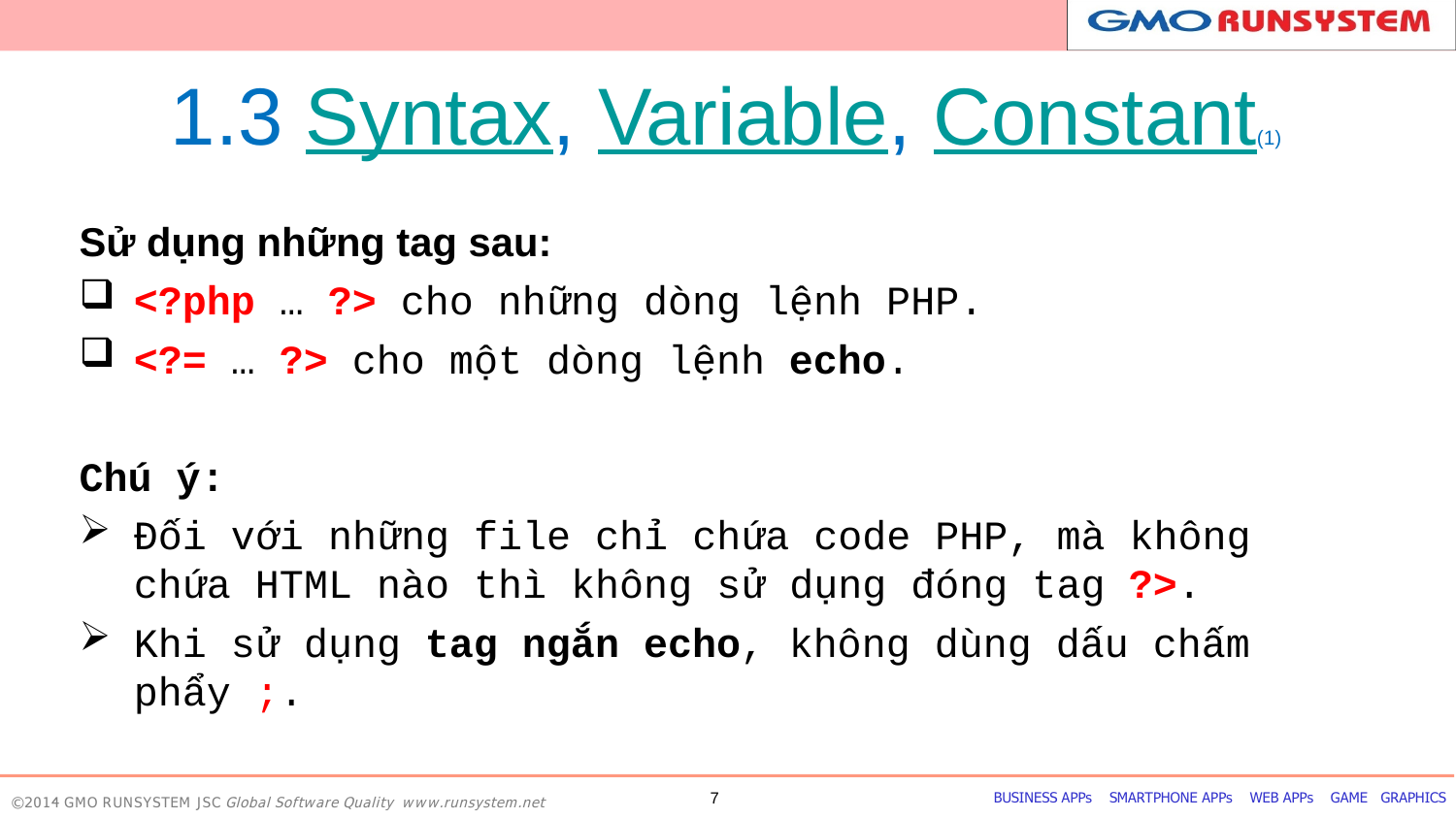

# 1.3 Syntax, Variable, Constant(1)
Sử dụng những tag sau:
<?php … ?> cho những dòng lệnh PHP.
<?= … ?> cho một dòng lệnh echo.

Chú ý:
Đối với những file chỉ chứa code PHP, mà không chứa HTML nào thì không sử dụng đóng tag ?>.
Khi sử dụng tag ngắn echo, không dùng dấu chấm phẩy ;.